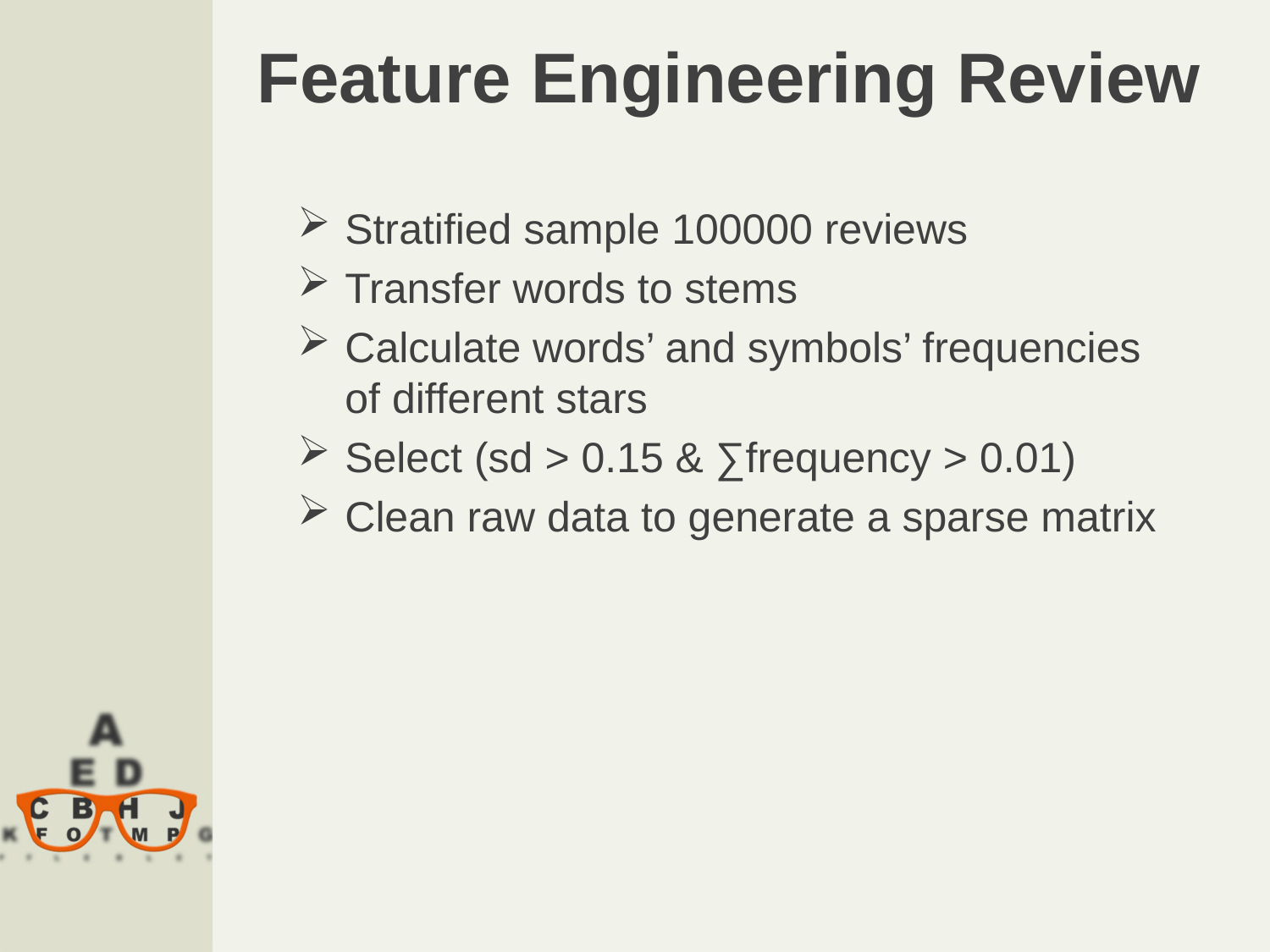

# Feature Engineering Review
Stratified sample 100000 reviews
Transfer words to stems
Calculate words’ and symbols’ frequencies of different stars
Select (sd > 0.15 & ∑frequency > 0.01)
Clean raw data to generate a sparse matrix